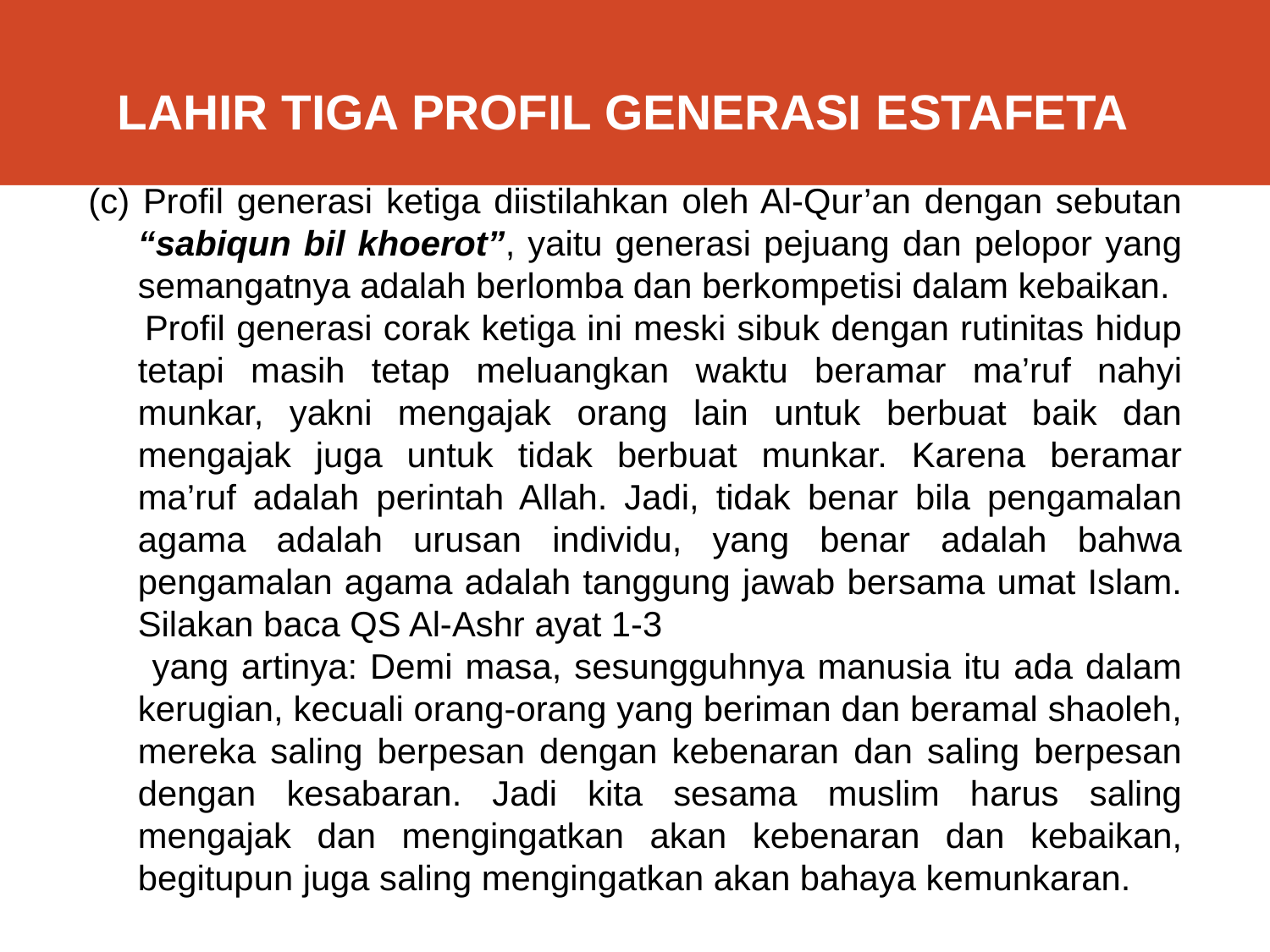

# LAHIR TIGA PROFIL GENERASI ESTAFETA
(c) Profil generasi ketiga diistilahkan oleh Al-Qur’an dengan sebutan “sabiqun bil khoerot”, yaitu generasi pejuang dan pelopor yang semangatnya adalah berlomba dan berkompetisi dalam kebaikan.
     Profil generasi corak ketiga ini meski sibuk dengan rutinitas hidup tetapi masih tetap meluangkan waktu beramar ma’ruf nahyi munkar, yakni mengajak orang lain untuk berbuat baik dan mengajak juga untuk tidak berbuat munkar. Karena beramar ma’ruf adalah perintah Allah. Jadi, tidak benar bila pengamalan agama adalah urusan individu, yang benar adalah bahwa pengamalan agama adalah tanggung jawab bersama umat Islam. Silakan baca QS Al-Ashr ayat 1-3
     yang artinya: Demi masa, sesungguhnya manusia itu ada dalam kerugian, kecuali orang-orang yang beriman dan beramal shaoleh, mereka saling berpesan dengan kebenaran dan saling berpesan dengan kesabaran. Jadi kita sesama muslim harus saling mengajak dan mengingatkan akan kebenaran dan kebaikan, begitupun juga saling mengingatkan akan bahaya kemunkaran.